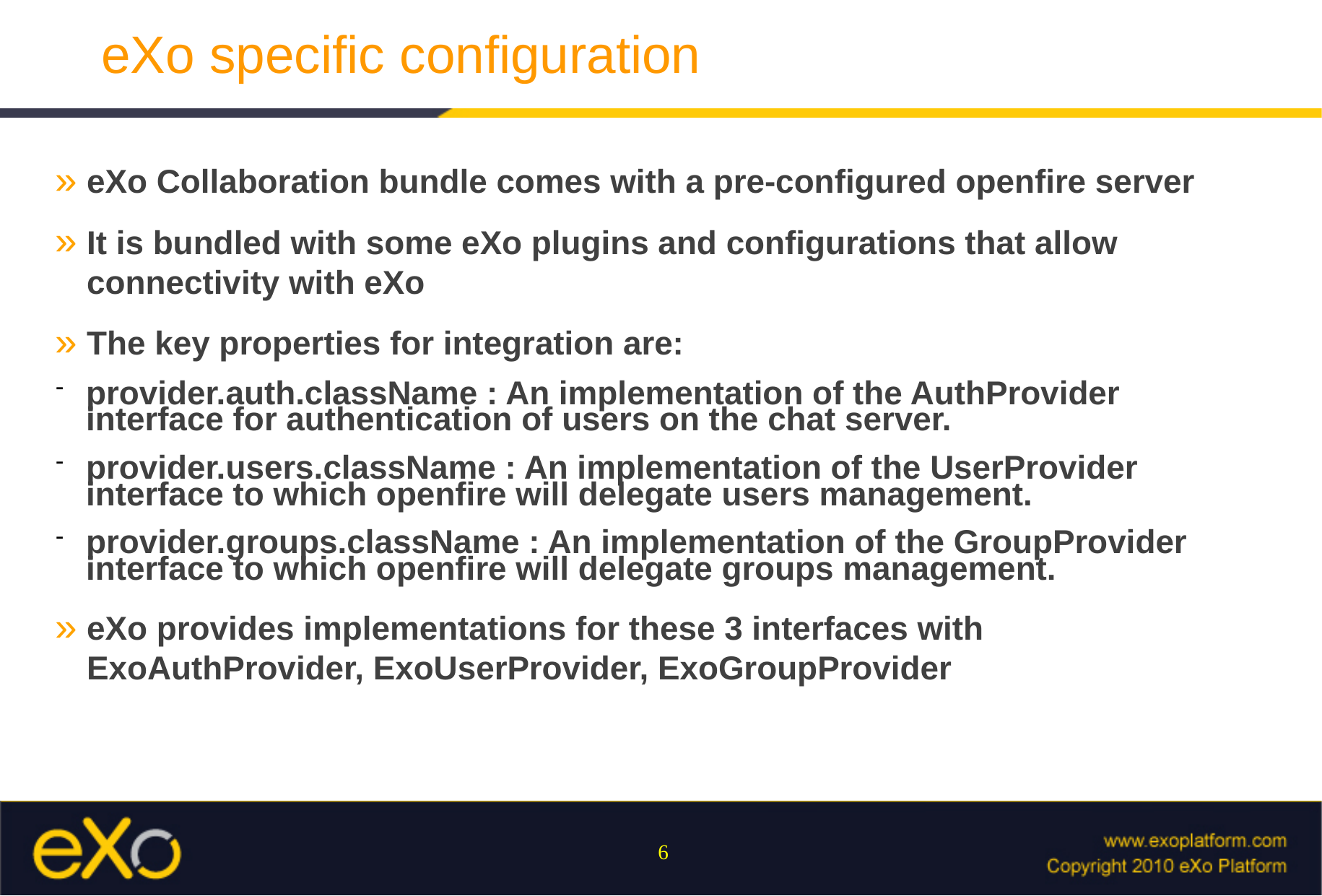

# eXo specific configuration
eXo Collaboration bundle comes with a pre-configured openfire server
It is bundled with some eXo plugins and configurations that allow connectivity with eXo
The key properties for integration are:
provider.auth.className : An implementation of the AuthProvider interface for authentication of users on the chat server.
provider.users.className : An implementation of the UserProvider interface to which openfire will delegate users management.
provider.groups.className : An implementation of the GroupProvider interface to which openfire will delegate groups management.
eXo provides implementations for these 3 interfaces with ExoAuthProvider, ExoUserProvider, ExoGroupProvider